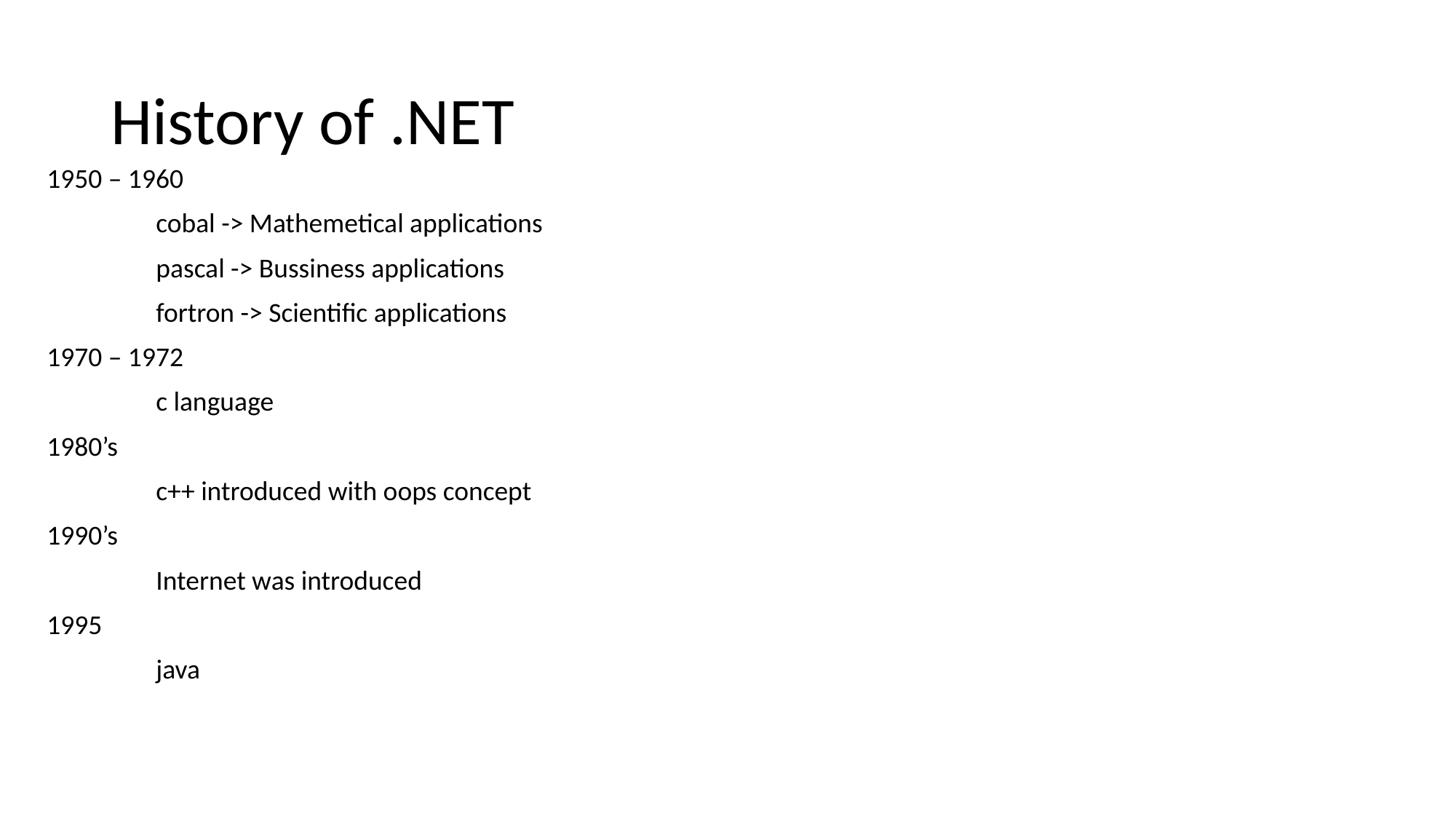

# History of .NET
1950 – 1960
	cobal -> Mathemetical applications
	pascal -> Bussiness applications
	fortron -> Scientific applications
1970 – 1972
	c language
1980’s
	c++ introduced with oops concept
1990’s
	Internet was introduced
1995
	java